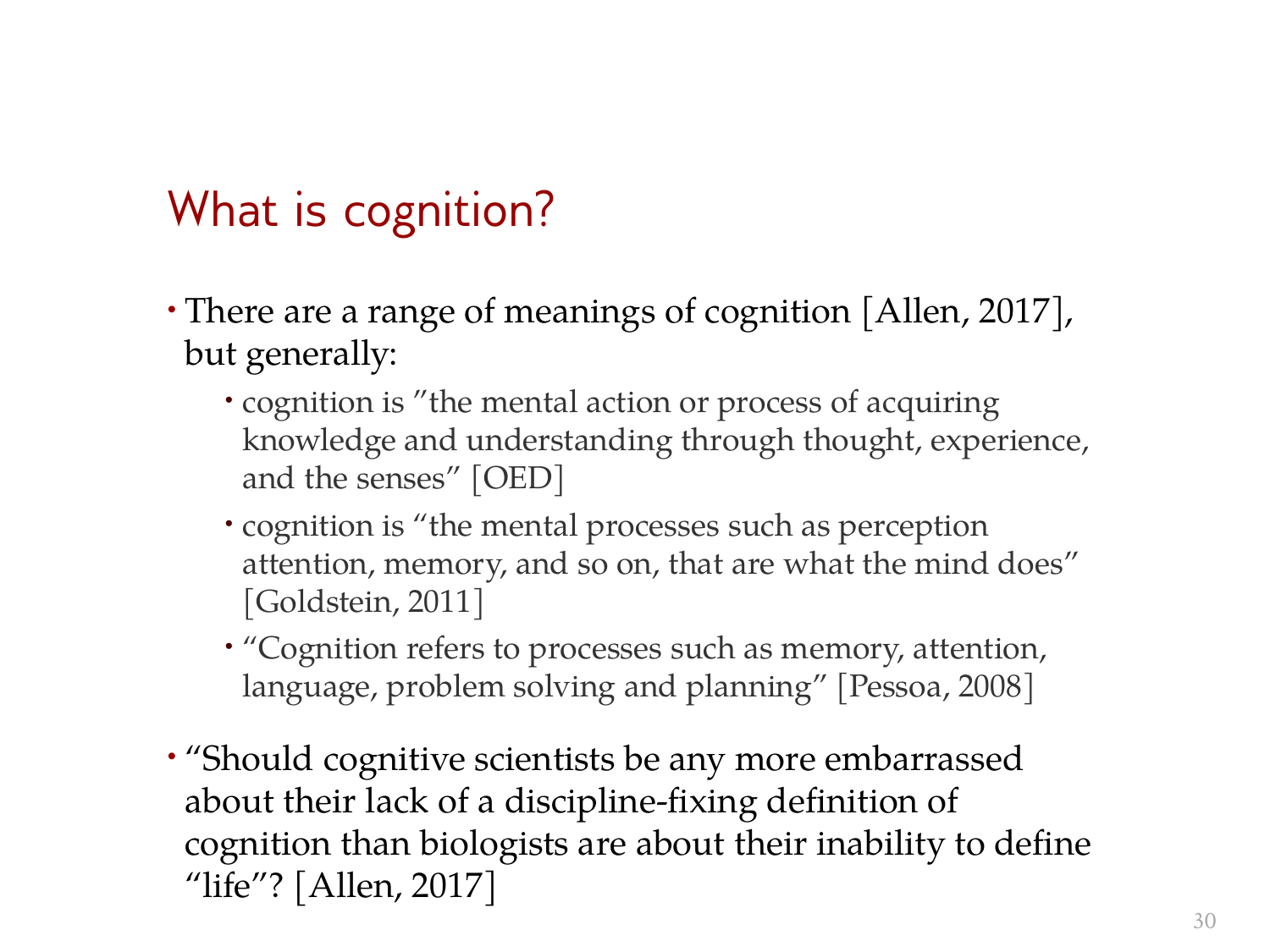

# What is cognition?
There are a range of meanings of cognition [Allen, 2017], but generally:
cognition is ”the mental action or process of acquiring knowledge and understanding through thought, experience, and the senses” [OED]
cognition is “the mental processes such as perception attention, memory, and so on, that are what the mind does” [Goldstein, 2011]
“Cognition refers to processes such as memory, attention, language, problem solving and planning” [Pessoa, 2008]
“Should cognitive scientists be any more embarrassed about their lack of a discipline-fixing definition of cognition than biologists are about their inability to define “life”? [Allen, 2017]
30